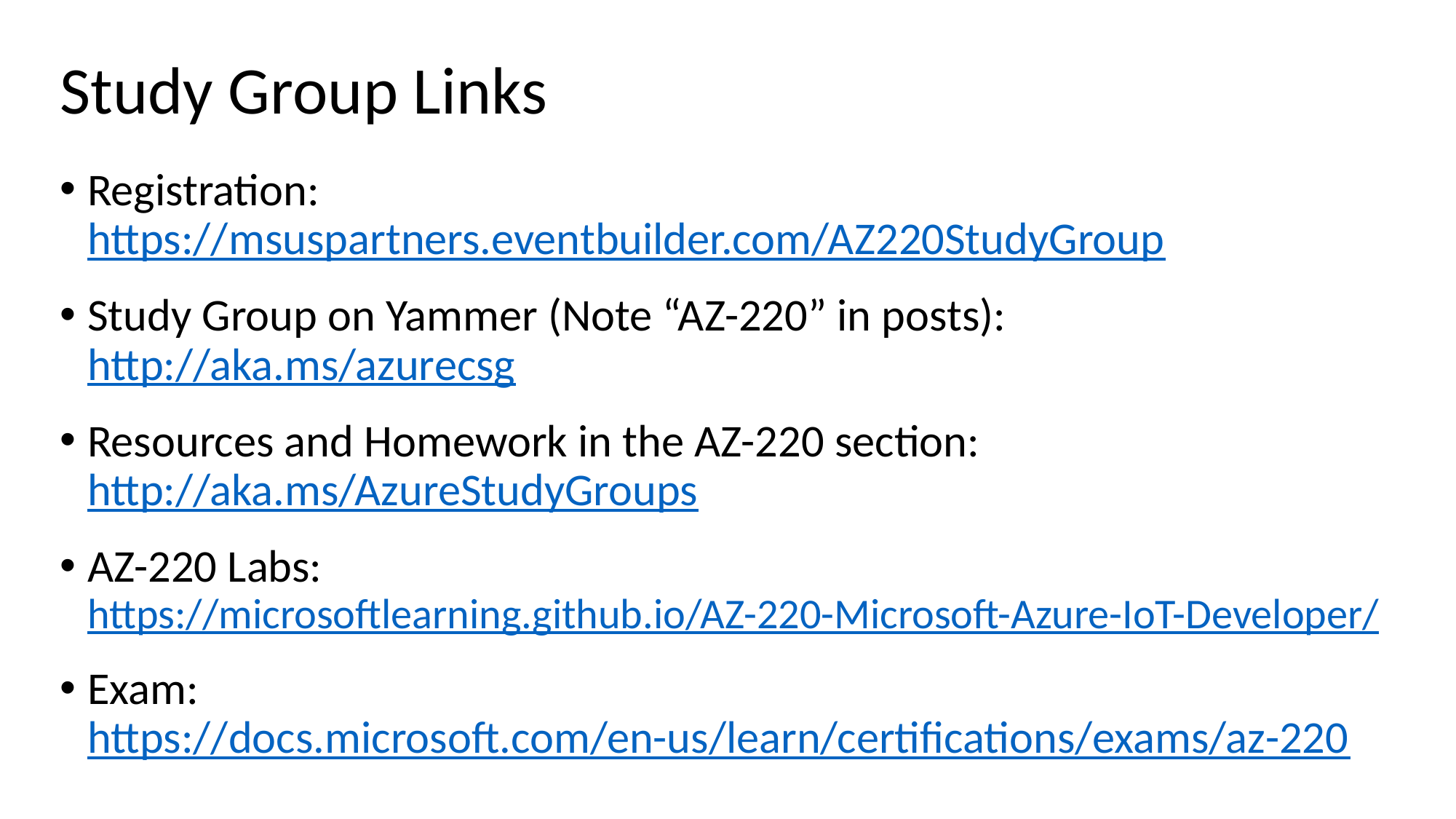

# Study Group Links
Registration:
https://msuspartners.eventbuilder.com/AZ220StudyGroup
Study Group on Yammer (Note “AZ-220” in posts):
http://aka.ms/azurecsg
Resources and Homework in the AZ-220 section: http://aka.ms/AzureStudyGroups
AZ-220 Labs:
https://microsoftlearning.github.io/AZ-220-Microsoft-Azure-IoT-Developer/
Exam:
https://docs.microsoft.com/en-us/learn/certifications/exams/az-220